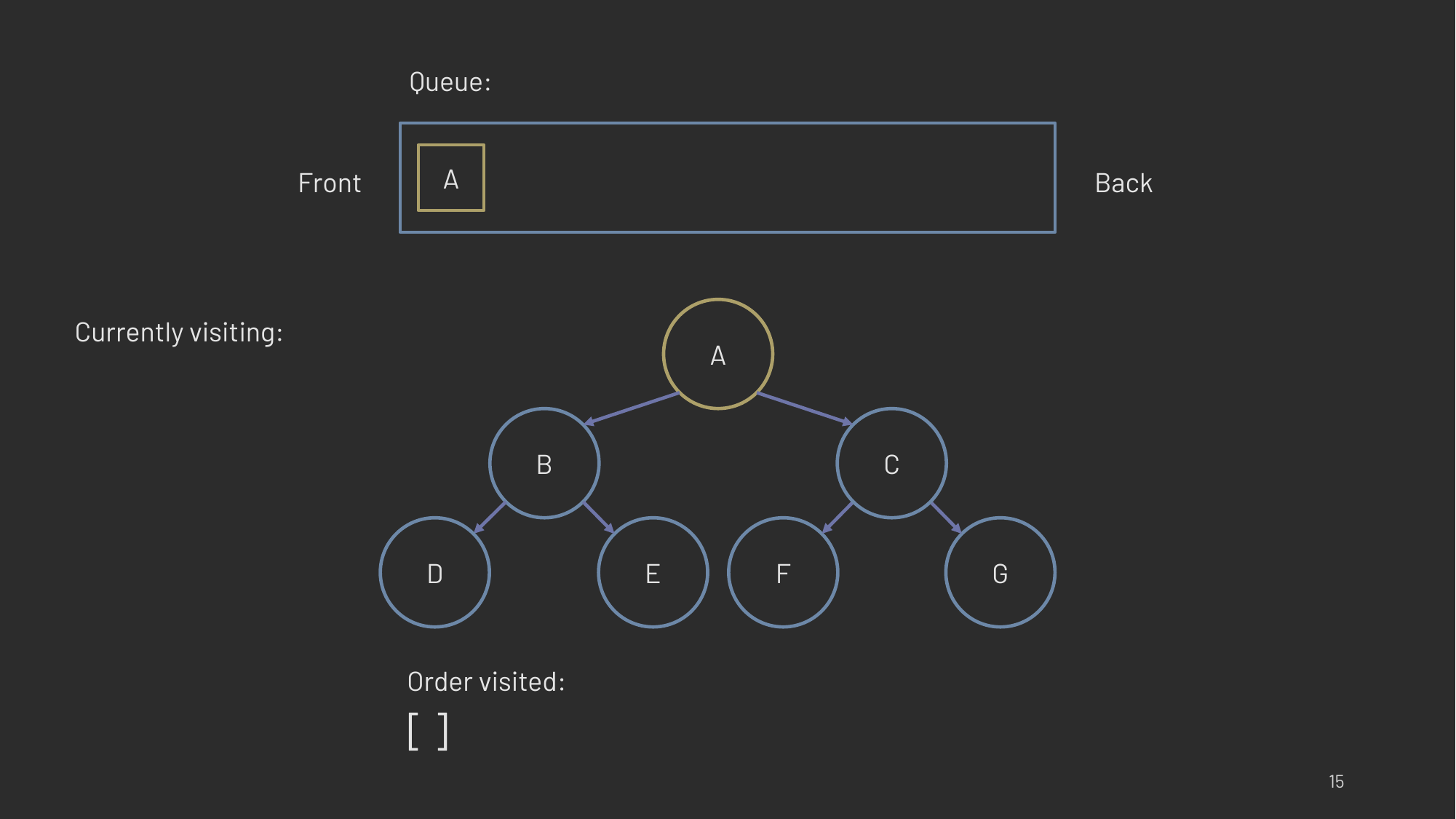

Queue:

A
Front
Back
A
Currently visiting:
B
C
D
E
F
G
Order visited:
[ ]
15